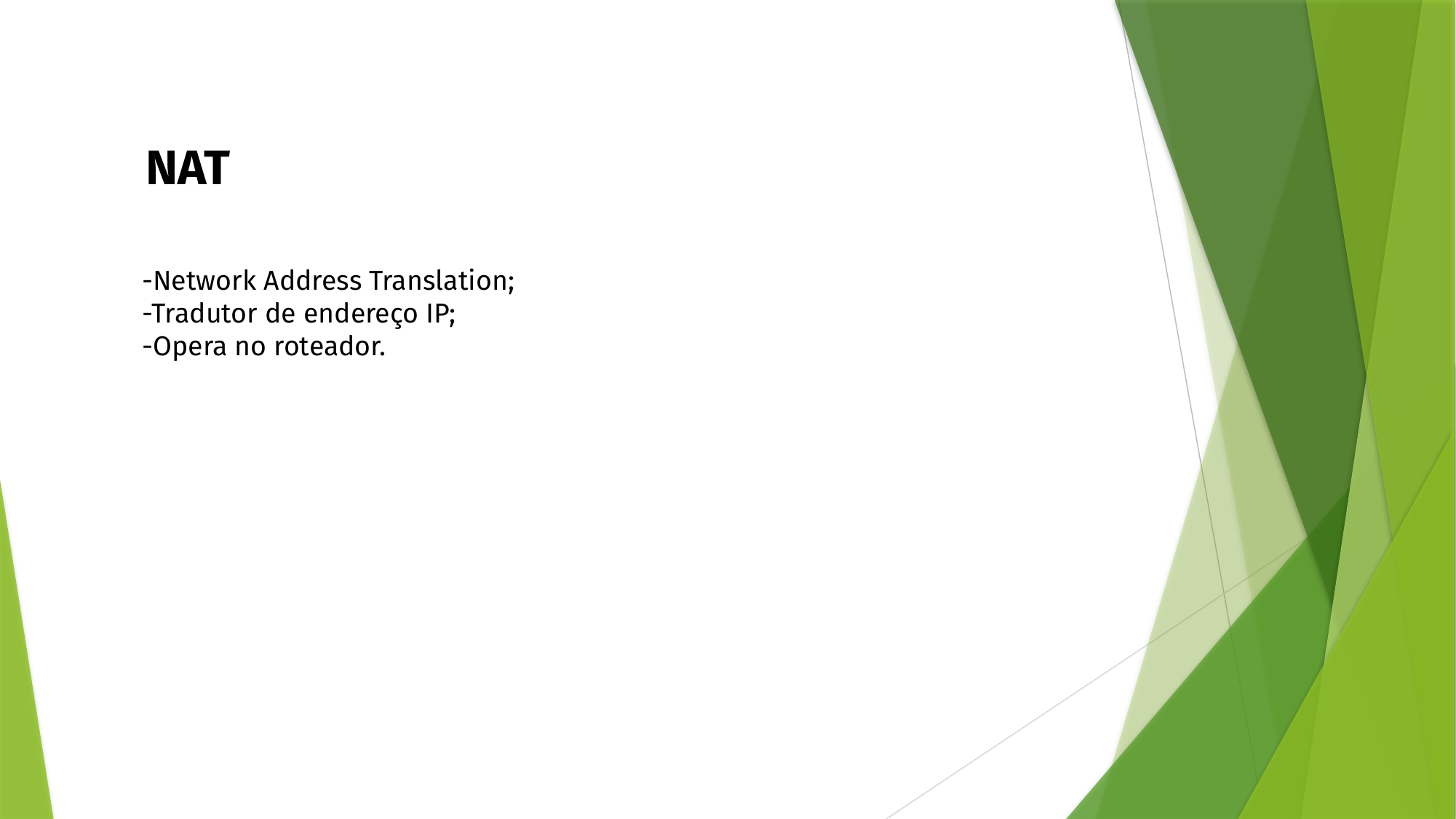

NAT
-Network Address Translation;
-Tradutor de endereço IP;
-Opera no roteador.